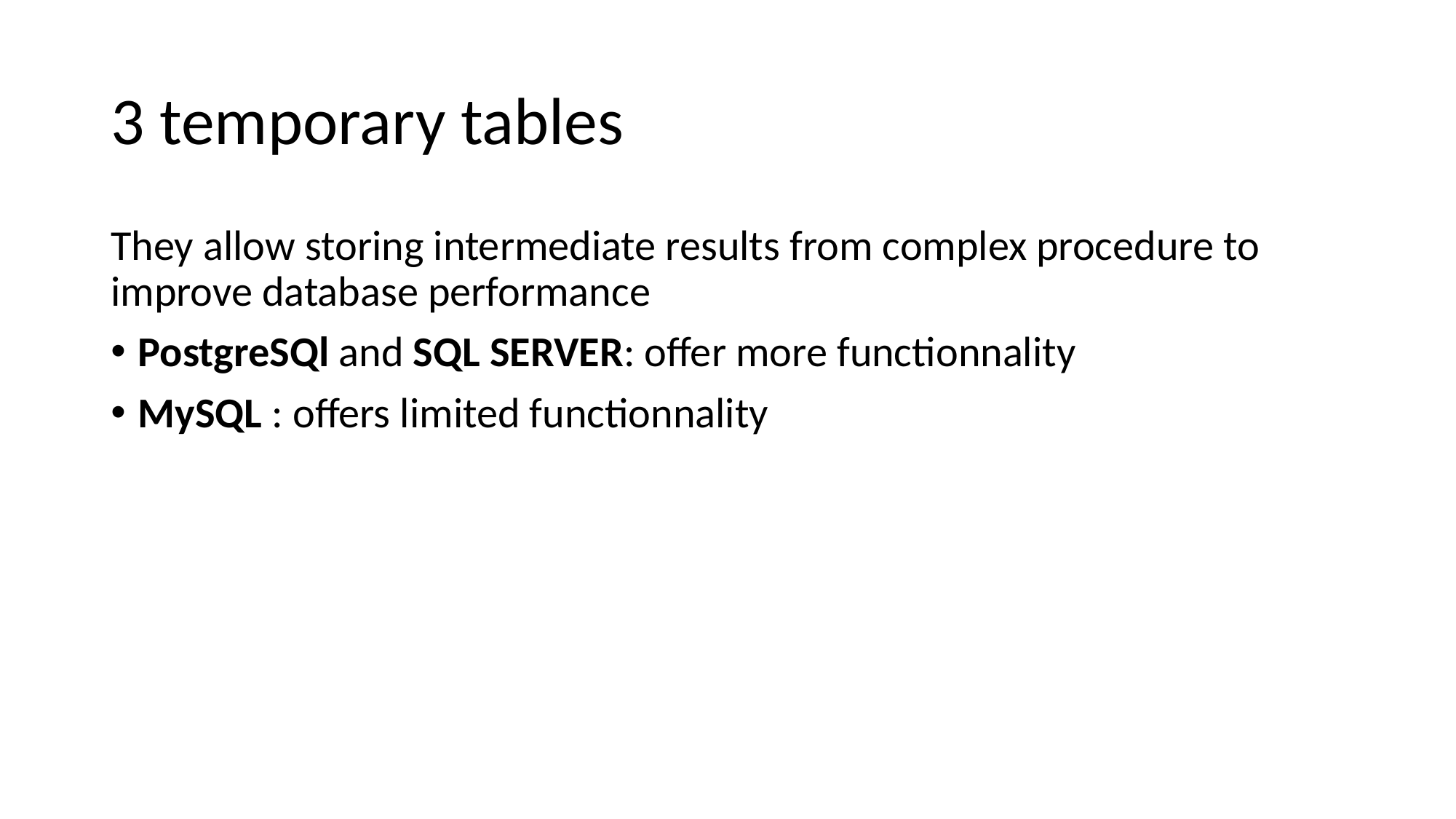

# 3 temporary tables
They allow storing intermediate results from complex procedure to improve database performance
PostgreSQl and SQL SERVER: offer more functionnality
MySQL : offers limited functionnality